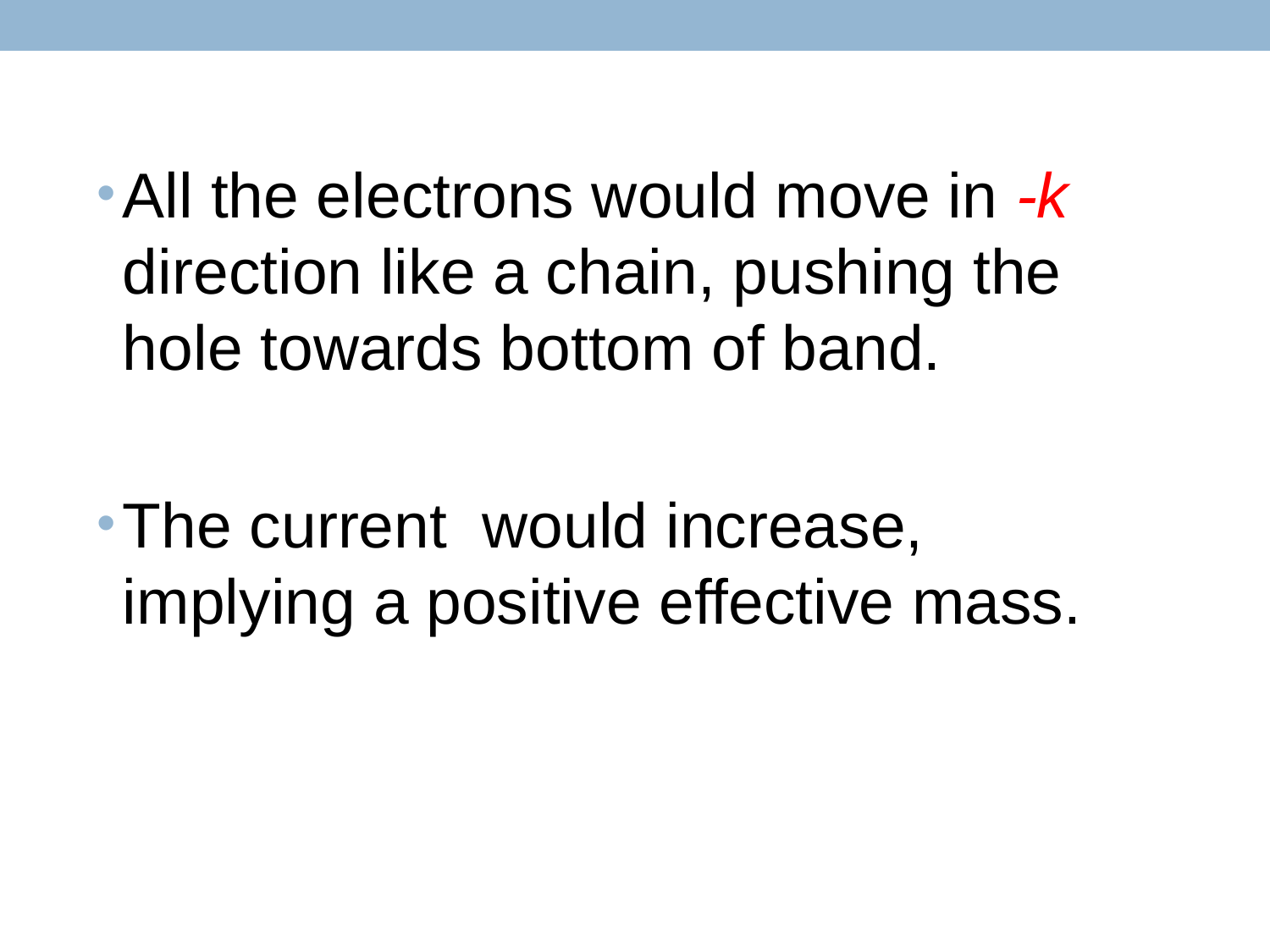

All the electrons would move in -k direction like a chain, pushing the hole towards bottom of band.

The current  would increase, implying a positive effective mass.